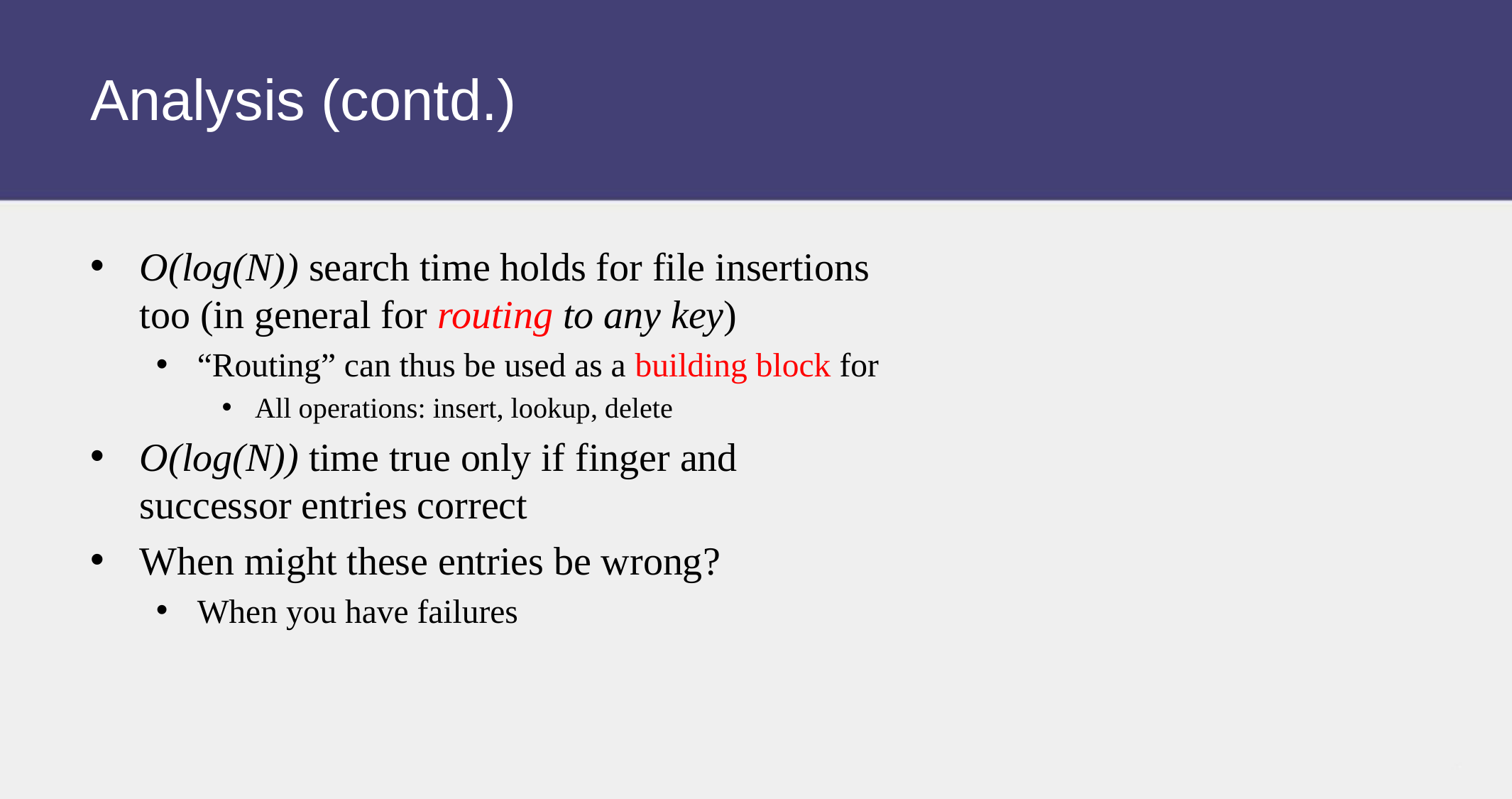

# Analysis (contd.)
O(log(N)) search time holds for file insertions too (in general for routing to any key)
“Routing” can thus be used as a building block for
All operations: insert, lookup, delete
O(log(N)) time true only if finger and successor entries correct
When might these entries be wrong?
When you have failures